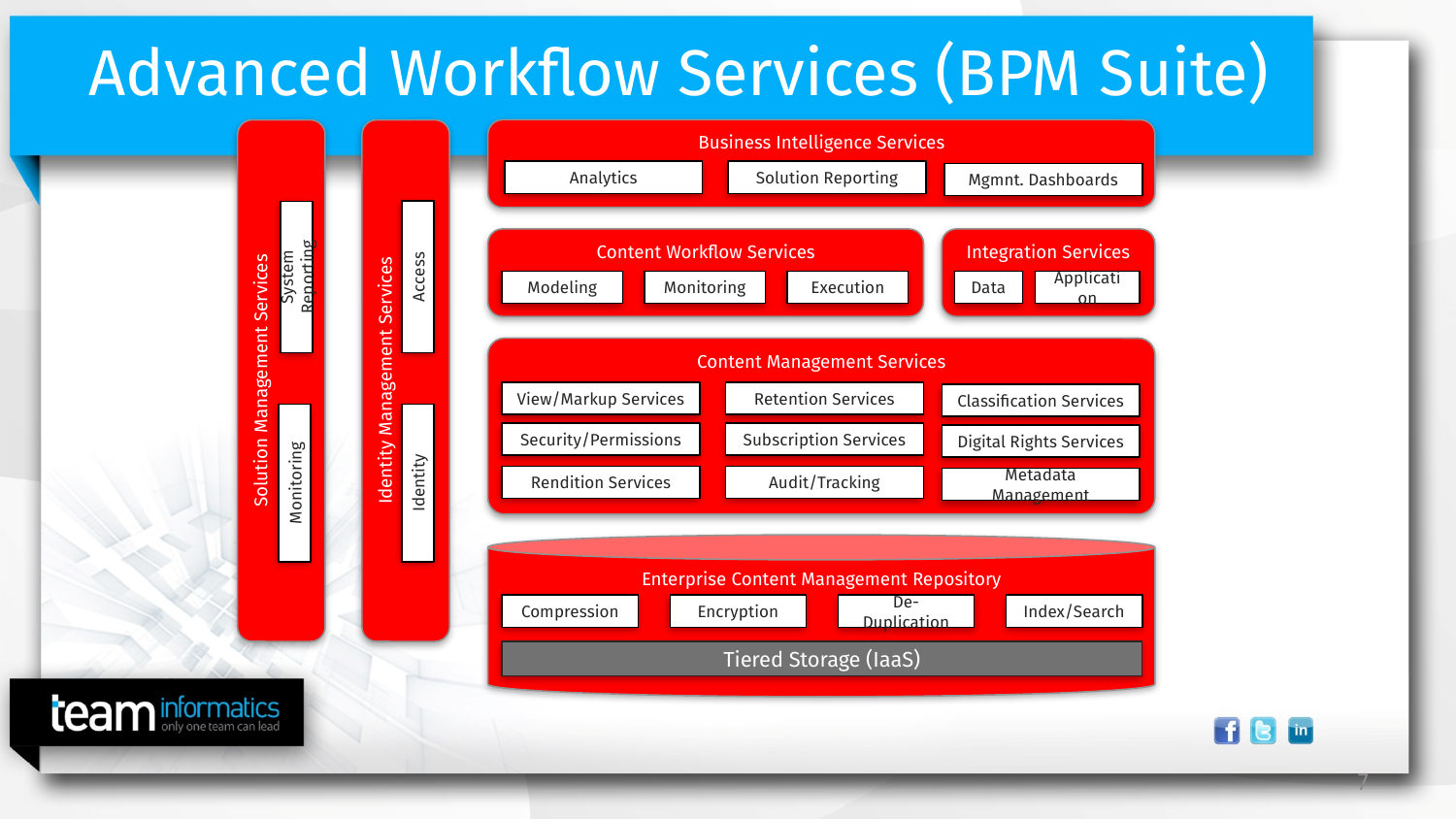

# Advanced Workflow Services (BPM Suite)
Business Intelligence Services
Analytics
Solution Reporting
Mgmnt. Dashboards
Content Workflow Services
Integration Services
Access
System Reporting
Modeling
Monitoring
Execution
Data
Application
Solution Management Services
Identity Management Services
Content Management Services
View/Markup Services
Retention Services
Classification Services
Security/Permissions
Subscription Services
Digital Rights Services
Rendition Services
Audit/Tracking
Monitoring
Identity
Metadata Management
Enterprise Content Management Repository
Compression
Encryption
De-Duplication
Index/Search
Tiered Storage (IaaS)
7